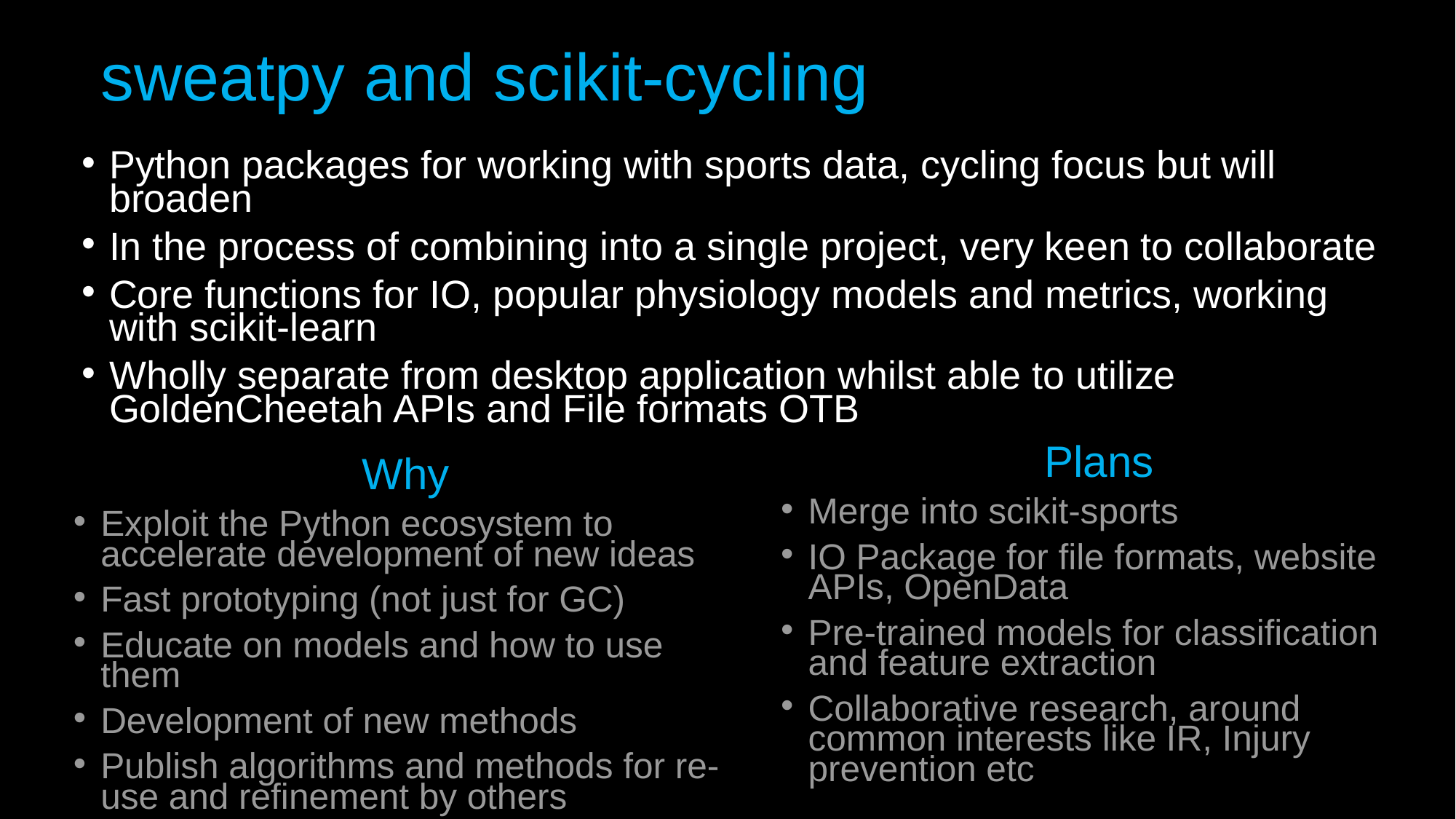

# sweatpy and scikit-cycling
Python packages for working with sports data, cycling focus but will broaden
In the process of combining into a single project, very keen to collaborate
Core functions for IO, popular physiology models and metrics, working with scikit-learn
Wholly separate from desktop application whilst able to utilize GoldenCheetah APIs and File formats OTB

Why
Exploit the Python ecosystem to accelerate development of new ideas
Fast prototyping (not just for GC)
Educate on models and how to use them
Development of new methods
Publish algorithms and methods for re-use and refinement by others
Plans
Merge into scikit-sports
IO Package for file formats, website APIs, OpenData
Pre-trained models for classification and feature extraction
Collaborative research, around common interests like IR, Injury prevention etc